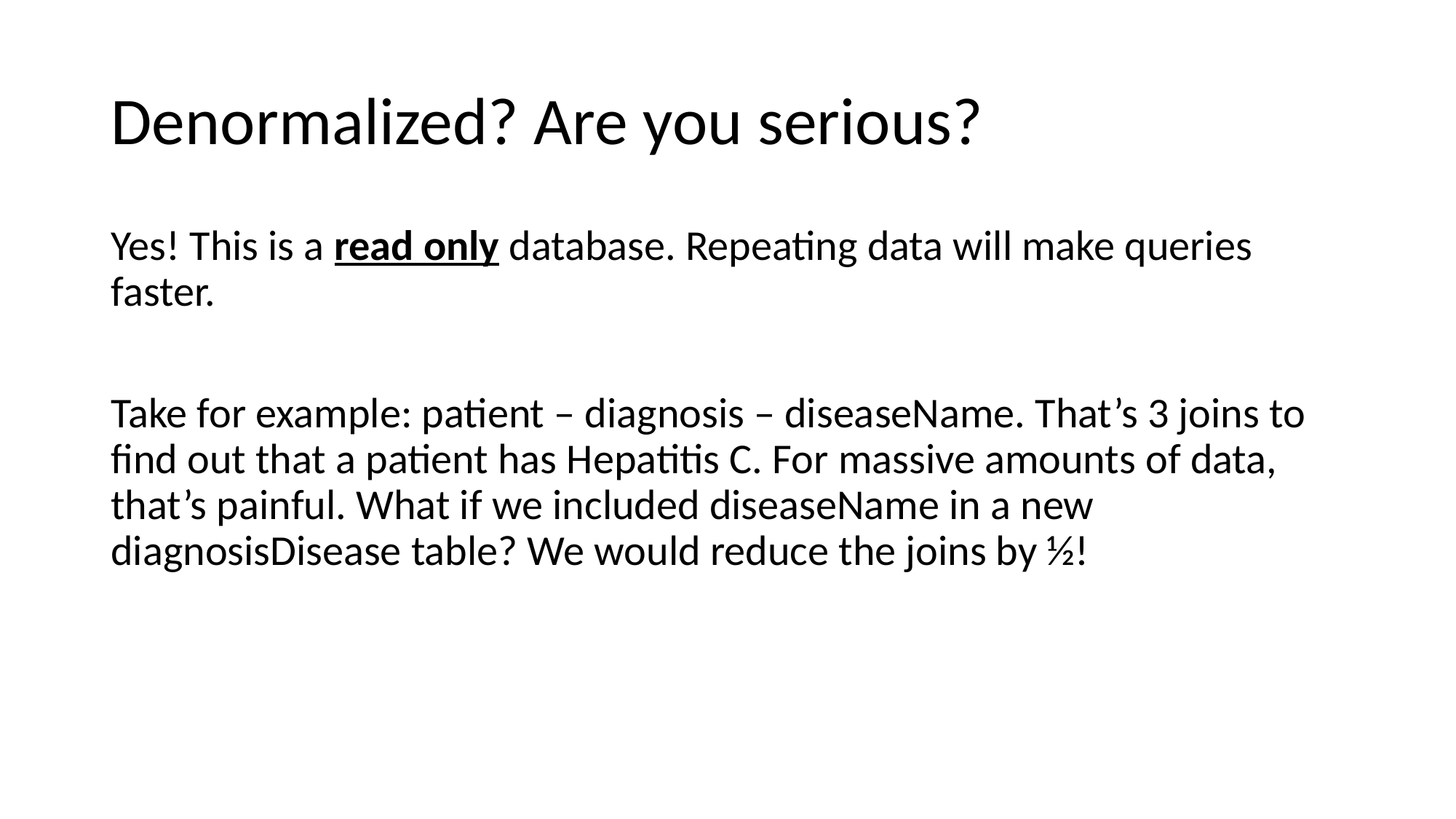

# Denormalized? Are you serious?
Yes! This is a read only database. Repeating data will make queries faster.

Take for example: patient – diagnosis – diseaseName. That’s 3 joins to find out that a patient has Hepatitis C. For massive amounts of data, that’s painful. What if we included diseaseName in a new diagnosisDisease table? We would reduce the joins by ½!